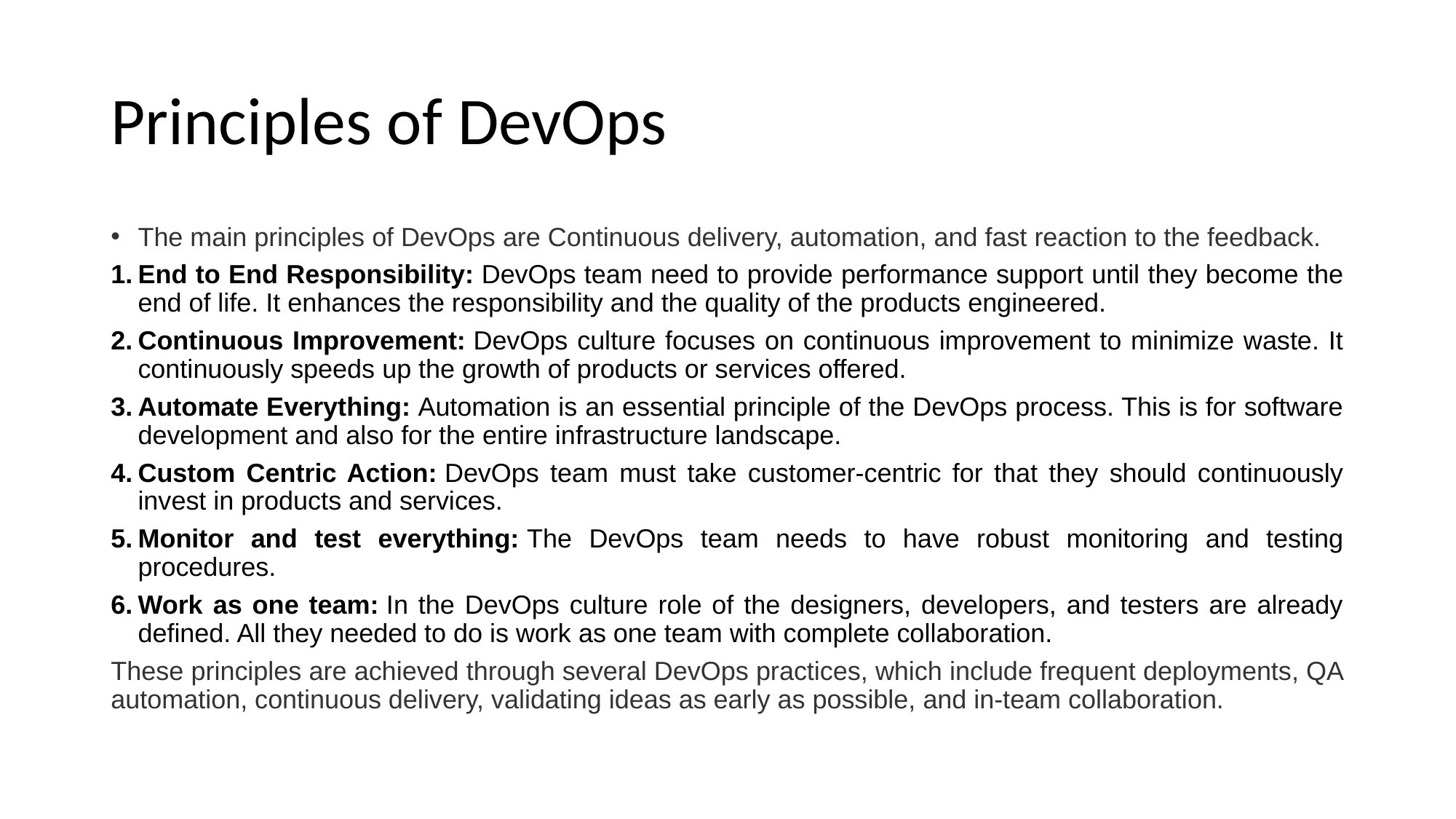

# Principles of DevOps
The main principles of DevOps are Continuous delivery, automation, and fast reaction to the feedback.
End to End Responsibility: DevOps team need to provide performance support until they become the end of life. It enhances the responsibility and the quality of the products engineered.
Continuous Improvement: DevOps culture focuses on continuous improvement to minimize waste. It continuously speeds up the growth of products or services offered.
Automate Everything: Automation is an essential principle of the DevOps process. This is for software development and also for the entire infrastructure landscape.
Custom Centric Action: DevOps team must take customer-centric for that they should continuously invest in products and services.
Monitor and test everything: The DevOps team needs to have robust monitoring and testing procedures.
Work as one team: In the DevOps culture role of the designers, developers, and testers are already defined. All they needed to do is work as one team with complete collaboration.
These principles are achieved through several DevOps practices, which include frequent deployments, QA automation, continuous delivery, validating ideas as early as possible, and in-team collaboration.